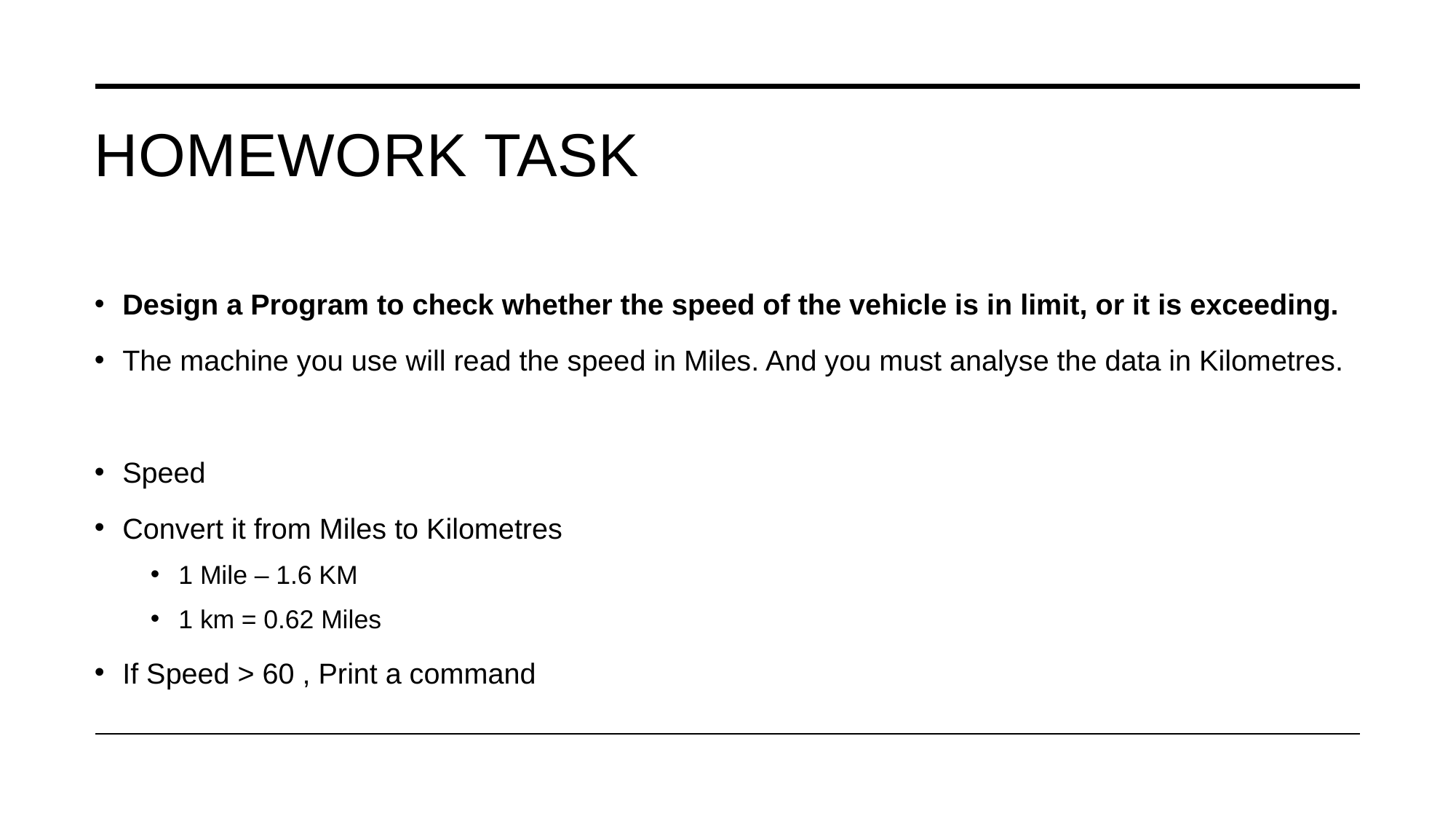

# Homework task
Design a Program to check whether the speed of the vehicle is in limit, or it is exceeding.
The machine you use will read the speed in Miles. And you must analyse the data in Kilometres.

Speed
Convert it from Miles to Kilometres
1 Mile – 1.6 KM
1 km = 0.62 Miles
If Speed > 60 , Print a command